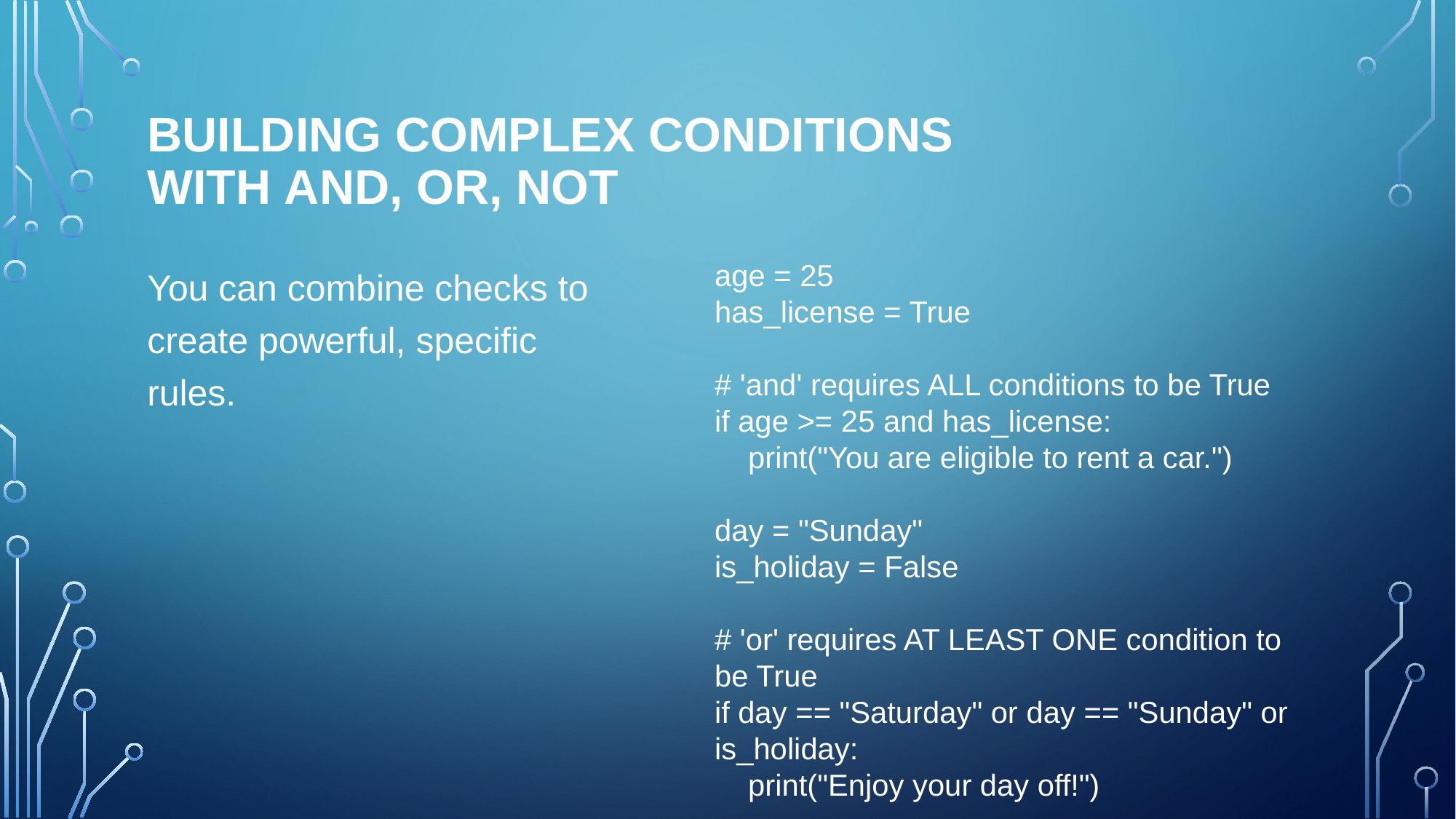

# Building Complex Conditions with and, or, not
You can combine checks to create powerful, specific rules.

age = 25
has_license = True

# 'and' requires ALL conditions to be True
if age >= 25 and has_license:
    print("You are eligible to rent a car.")

day = "Sunday"
is_holiday = False

# 'or' requires AT LEAST ONE condition to be True
if day == "Saturday" or day == "Sunday" or is_holiday:
    print("Enjoy your day off!")